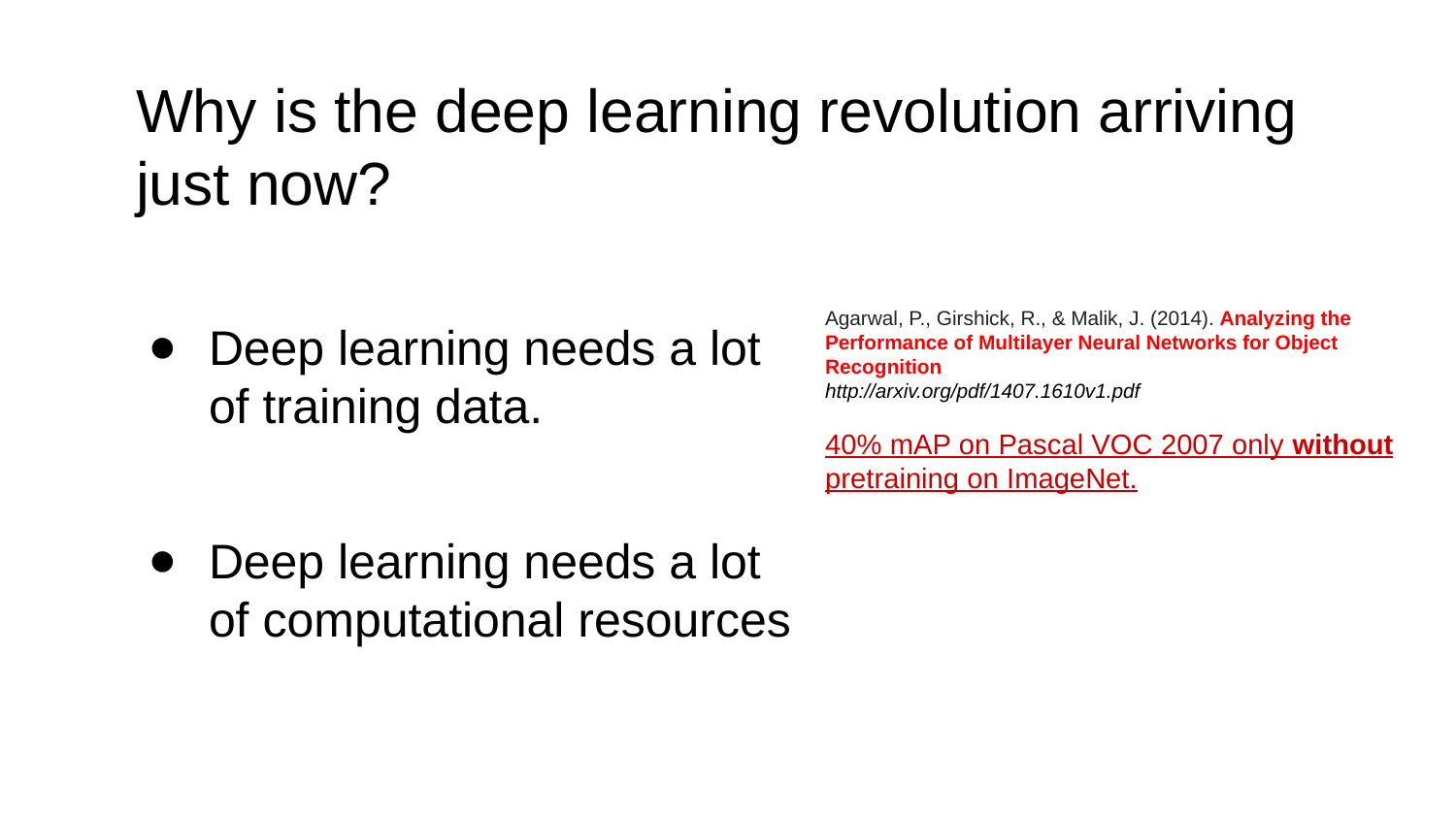

Why is the deep learning revolution arriving just now?
Agarwal, P., Girshick, R., & Malik, J. (2014). Analyzing the Performance of Multilayer Neural Networks for Object Recognition
http://arxiv.org/pdf/1407.1610v1.pdf

40% mAP on Pascal VOC 2007 only without pretraining on ImageNet.
Deep learning needs a lot of training data.
Deep learning needs a lot of computational resources